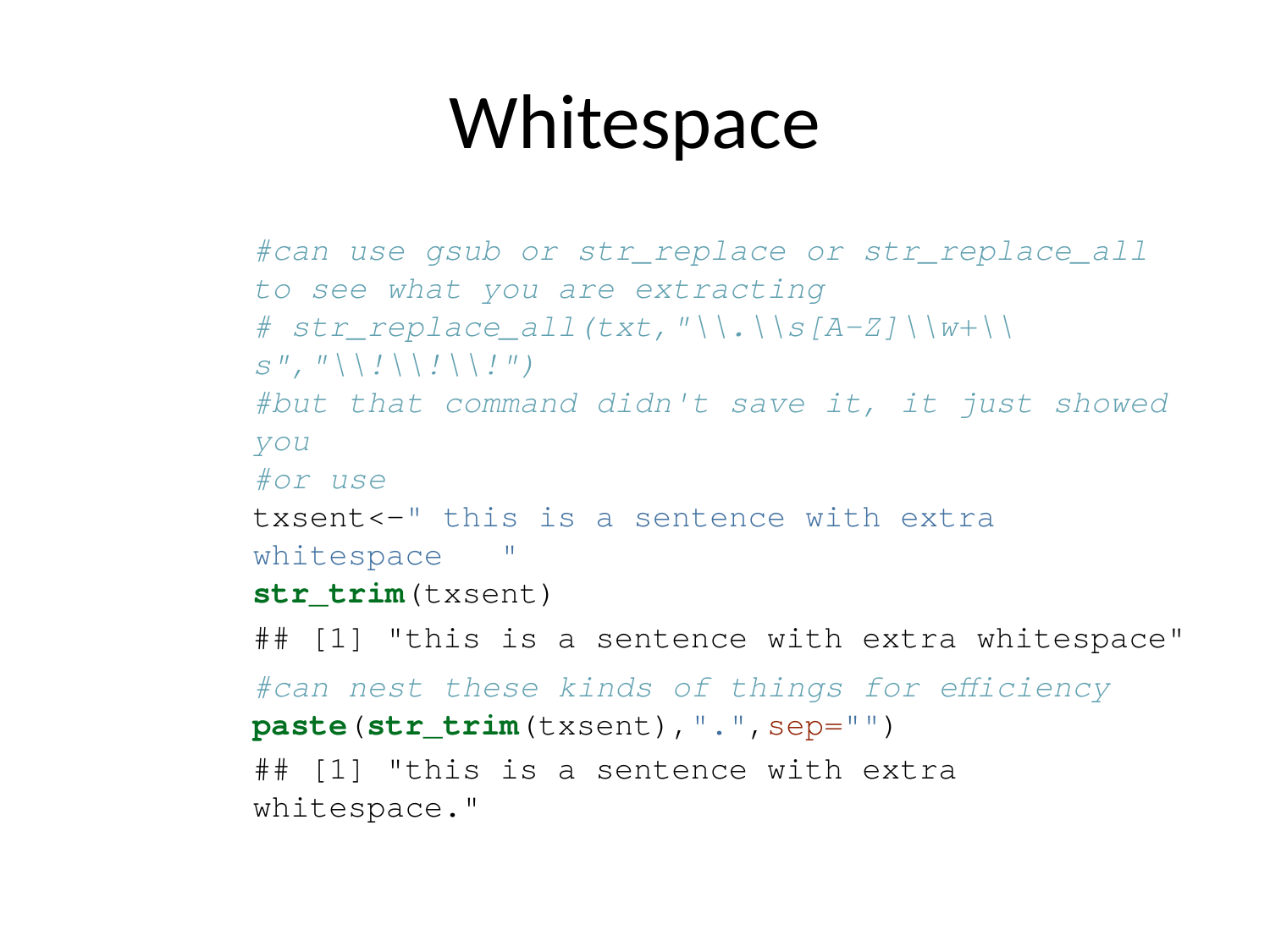

# Whitespace
#can use gsub or str_replace or str_replace_all to see what you are extracting
# str_replace_all(txt,"\\.\\s[A-Z]\\w+\\s","\\!\\!\\!")
#but that command didn't save it, it just showed you
#or use
txsent<-" this is a sentence with extra whitespace   "
str_trim(txsent)
## [1] "this is a sentence with extra whitespace"
#can nest these kinds of things for efficiency
paste(str_trim(txsent),".",sep="")
## [1] "this is a sentence with extra whitespace."